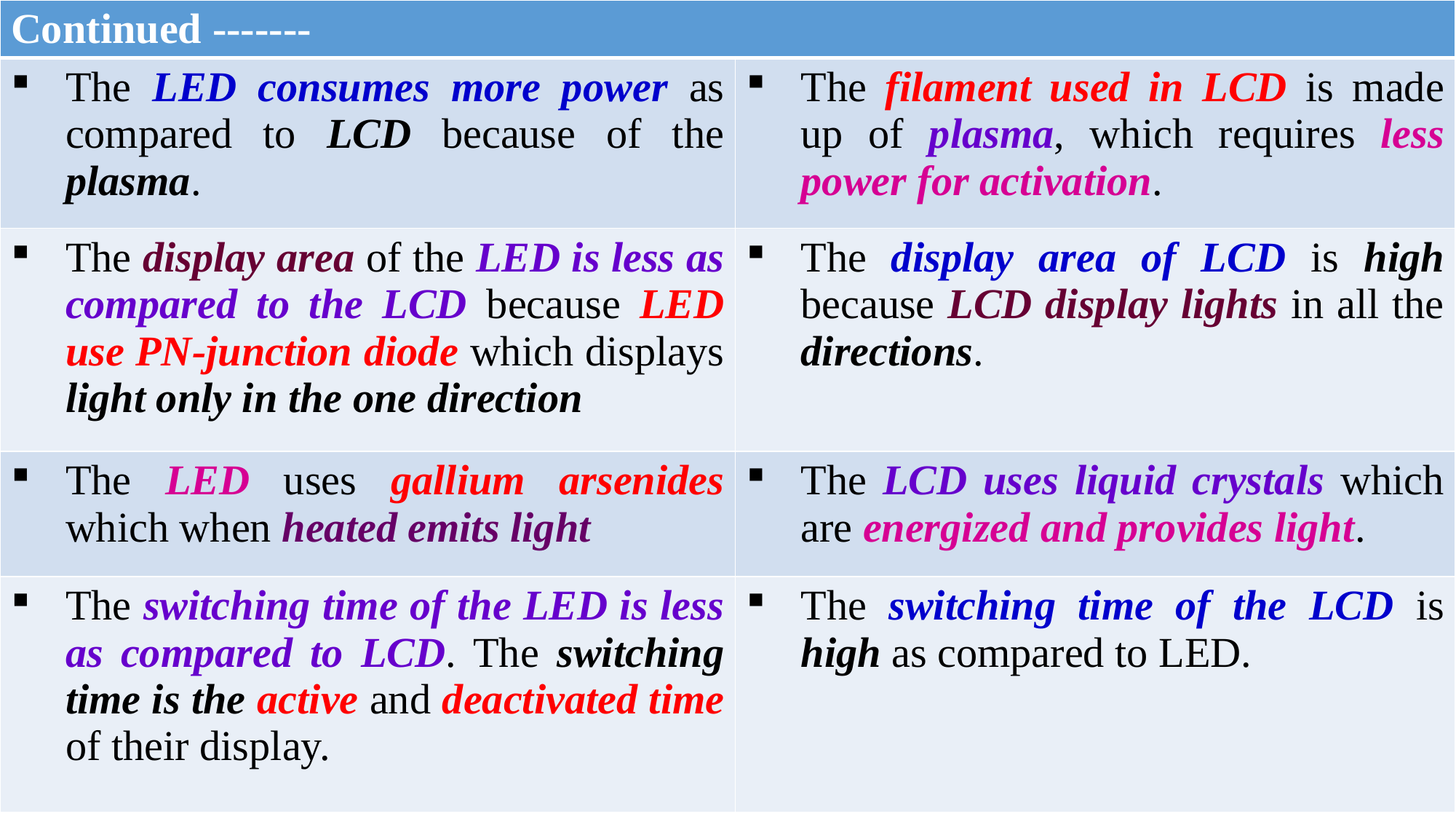

| Continued ------- |  |
| --- | --- |
| The LED consumes more power as compared to LCD because of the plasma. | The filament used in LCD is made up of plasma, which requires less power for activation. |
| The display area of the LED is less as compared to the LCD because LED use PN-junction diode which displays light only in the one direction | The display area of LCD is high because LCD display lights in all the directions. |
| The LED uses gallium arsenides which when heated emits light | The LCD uses liquid crystals which are energized and provides light. |
| The switching time of the LED is less as compared to LCD. The switching time is the active and deactivated time of their display. | The switching time of the LCD is high as compared to LED. |